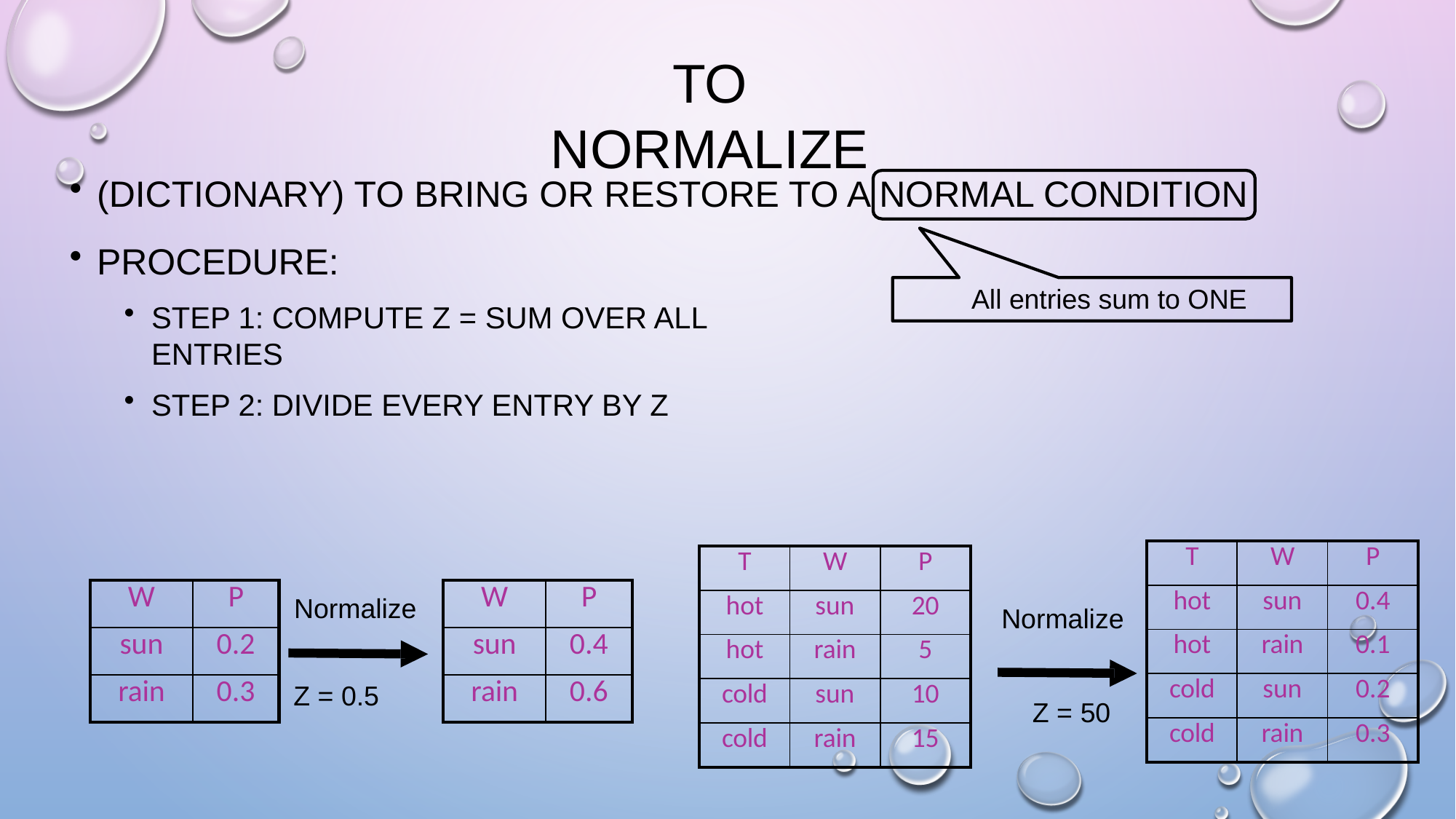

# TO NORMALIZE
(DICTIONARY) TO BRING OR RESTORE TO A NORMAL CONDITION
PROCEDURE:

All entries sum to ONE
STEP 1: COMPUTE Z = SUM OVER ALL ENTRIES
STEP 2: DIVIDE EVERY ENTRY BY Z
| T | W | P |
| --- | --- | --- |
| hot | sun | 0.4 |
| hot | rain | 0.1 |
| cold | sun | 0.2 |
| cold | rain | 0.3 |
| T | W | P |
| --- | --- | --- |
| hot | sun | 20 |
| hot | rain | 5 |
| cold | sun | 10 |
| cold | rain | 15 |
| W | P |
| --- | --- |
| sun | 0.2 |
| rain | 0.3 |
| W | P |
| --- | --- |
| sun | 0.4 |
| rain | 0.6 |
Normalize
Normalize

Z = 0.5
Z = 50